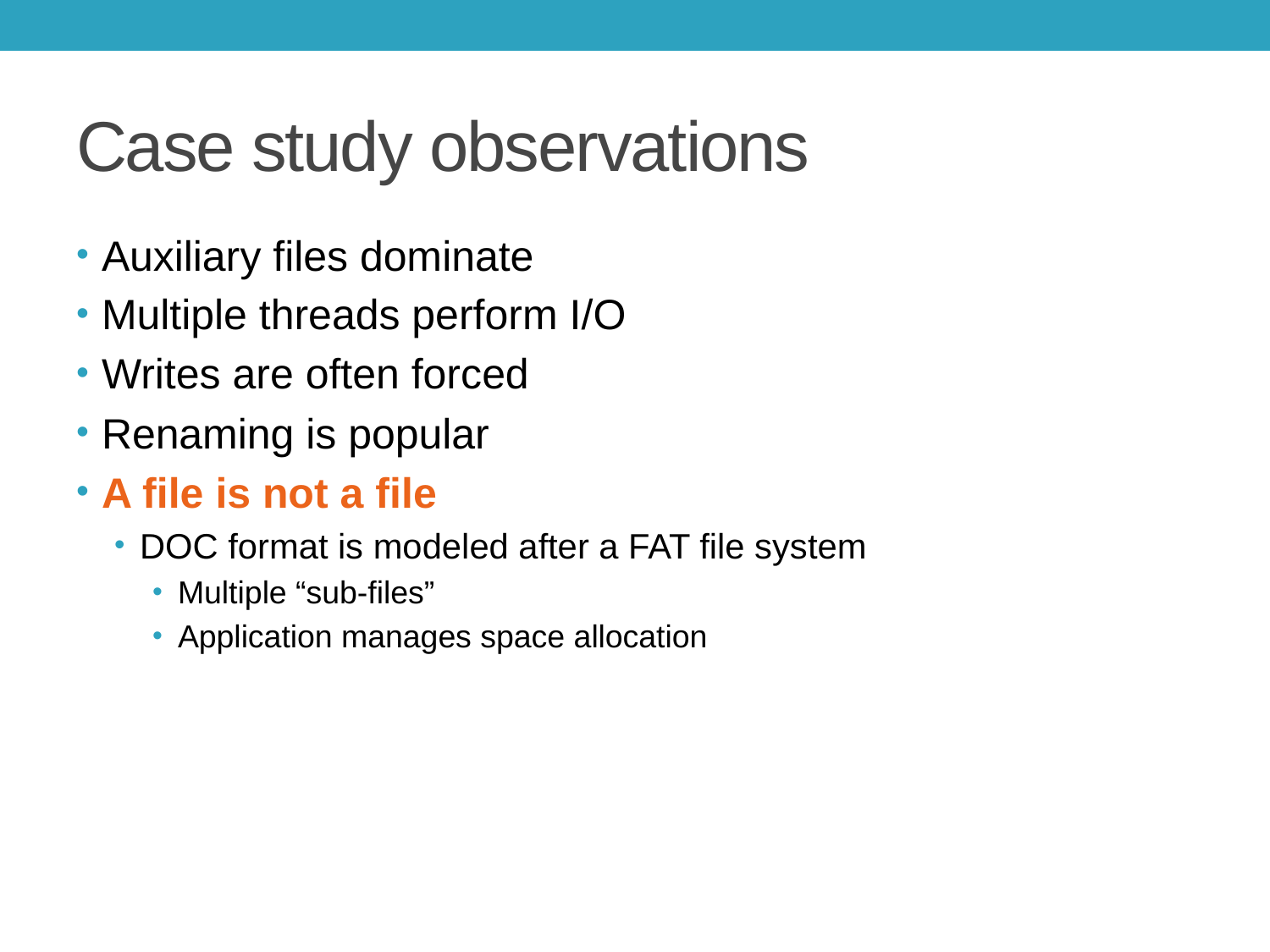

# Case study observations
Auxiliary files dominate
Multiple threads perform I/O
Writes are often forced
Renaming is popular
A file is not a file
DOC format is modeled after a FAT file system
Multiple “sub-files”
Application manages space allocation